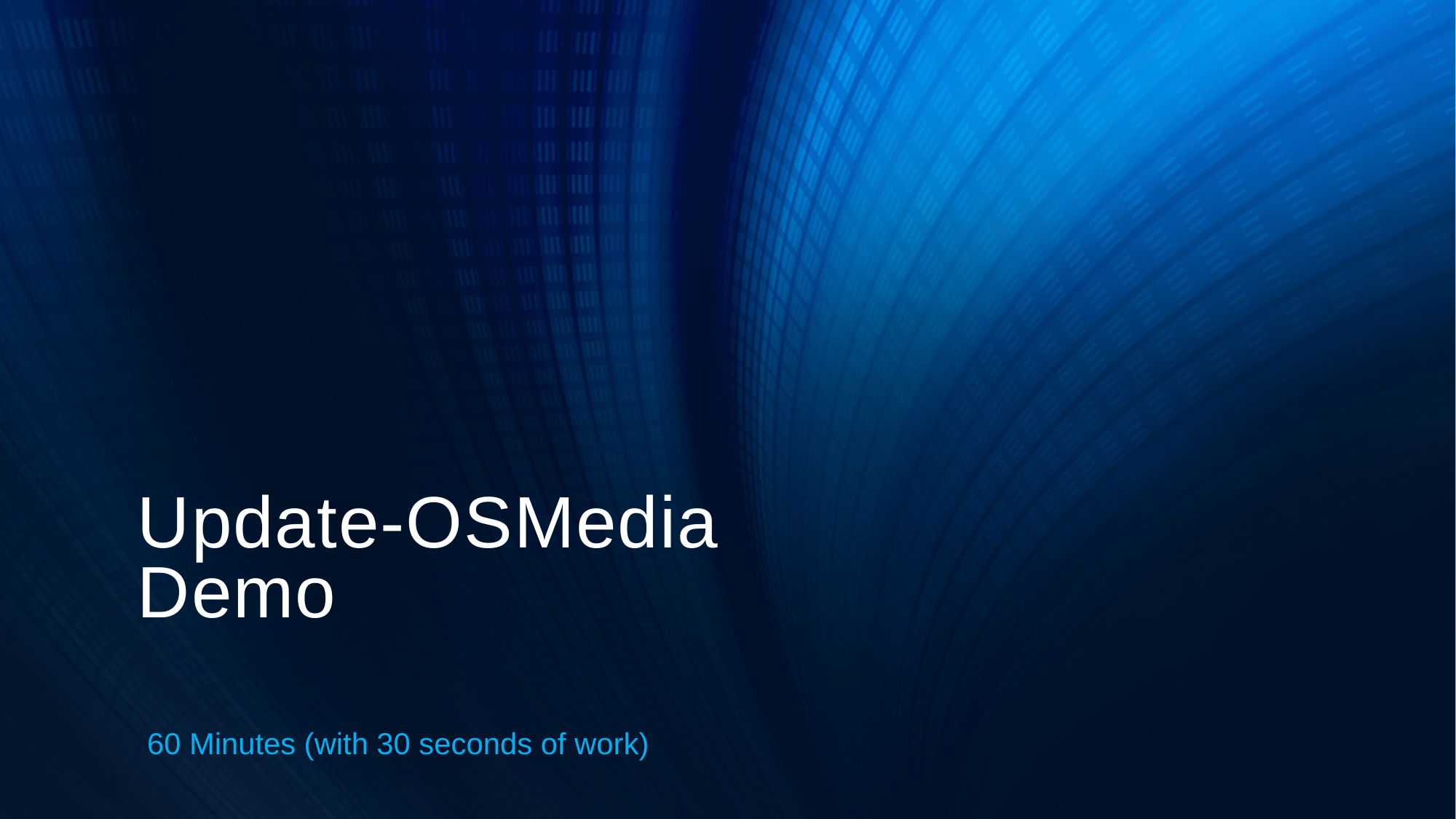

# Update-OSMedia Demo
60 Minutes (with 30 seconds of work)